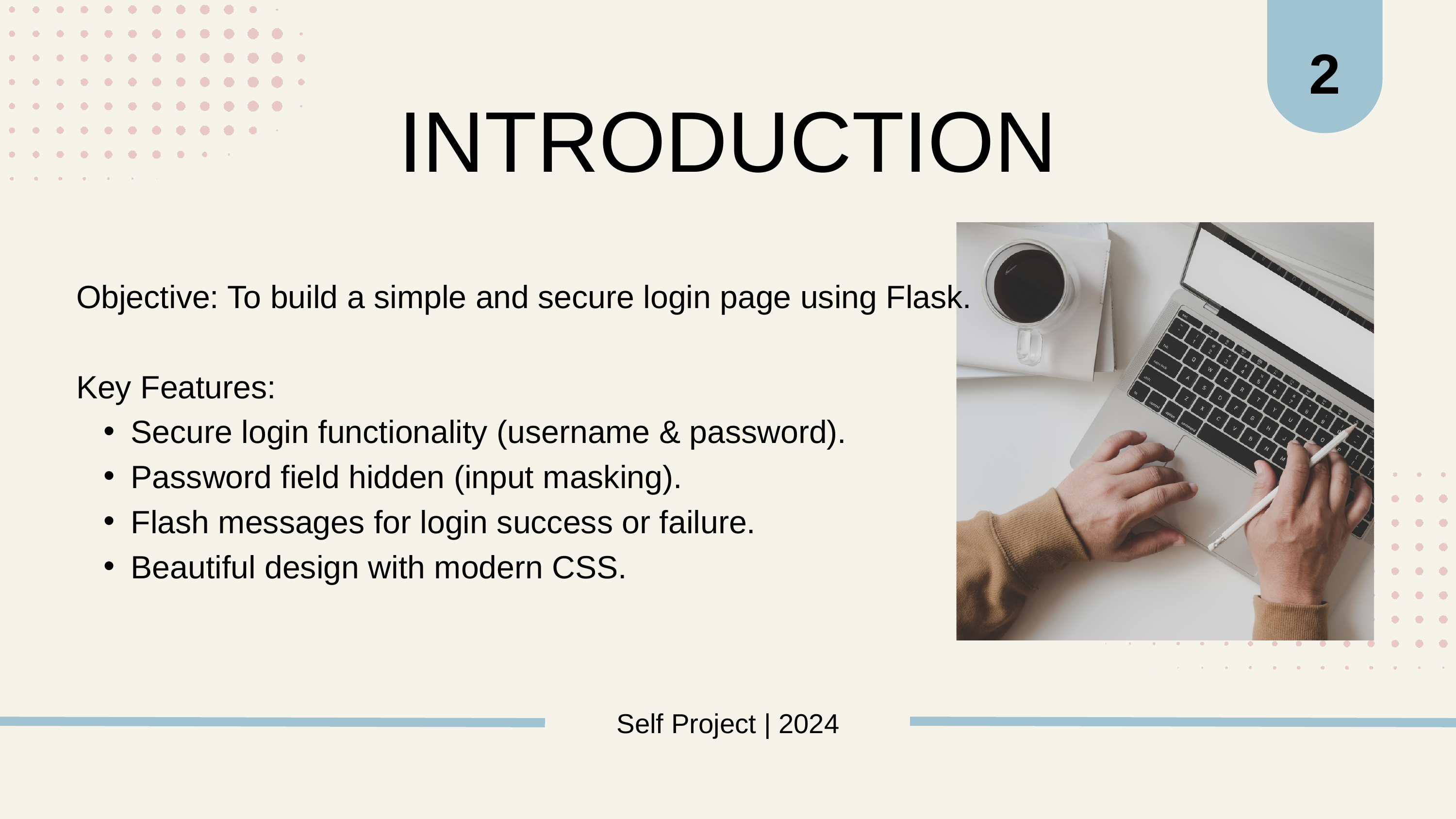

2

INTRODUCTION

Objective: To build a simple and secure login page using Flask.

Key Features:
Secure login functionality (username & password).
Password field hidden (input masking).
Flash messages for login success or failure.
Beautiful design with modern CSS.

Self Project | 2024